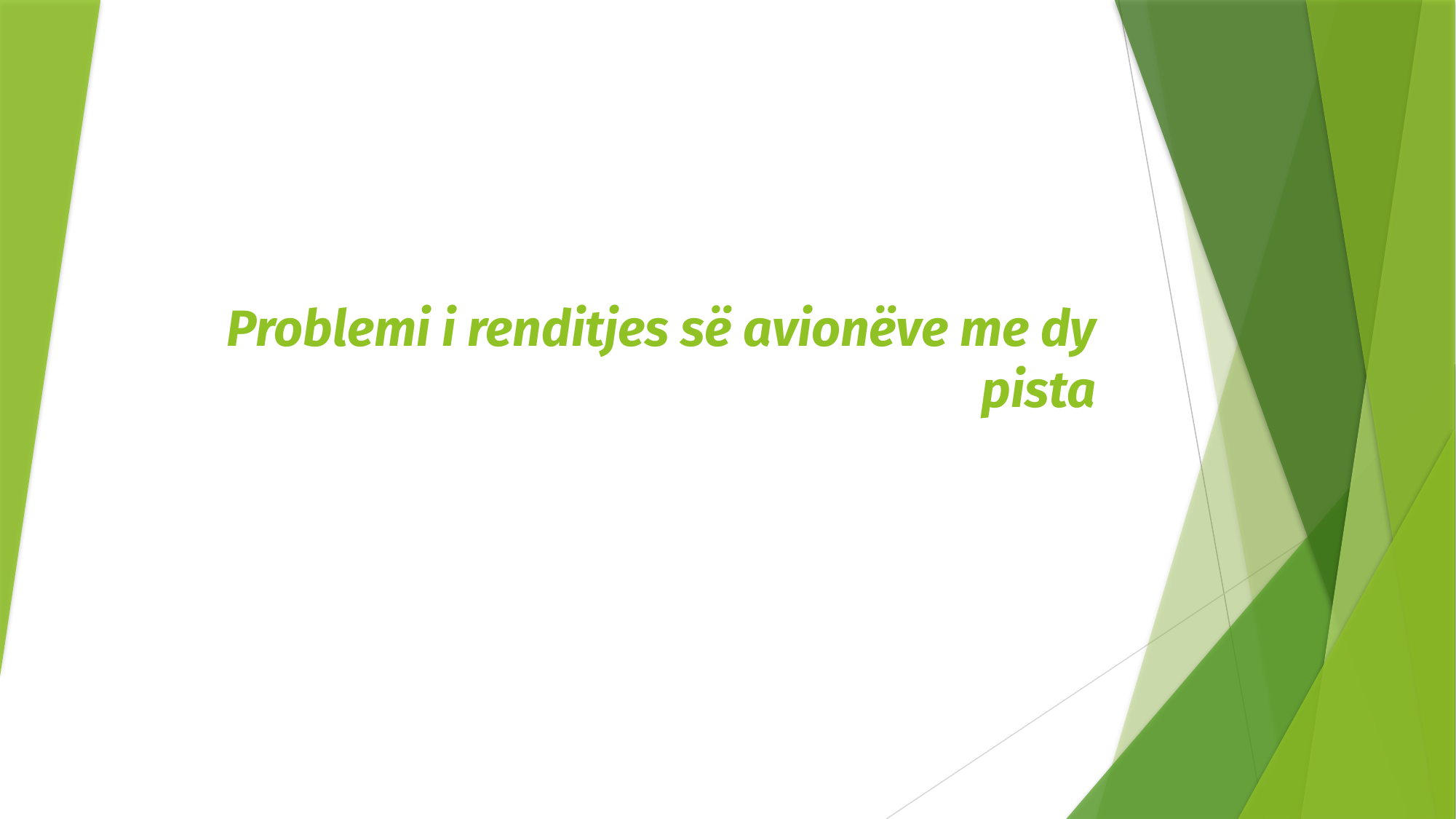

# Problemi i renditjes së avionëve me dy pista